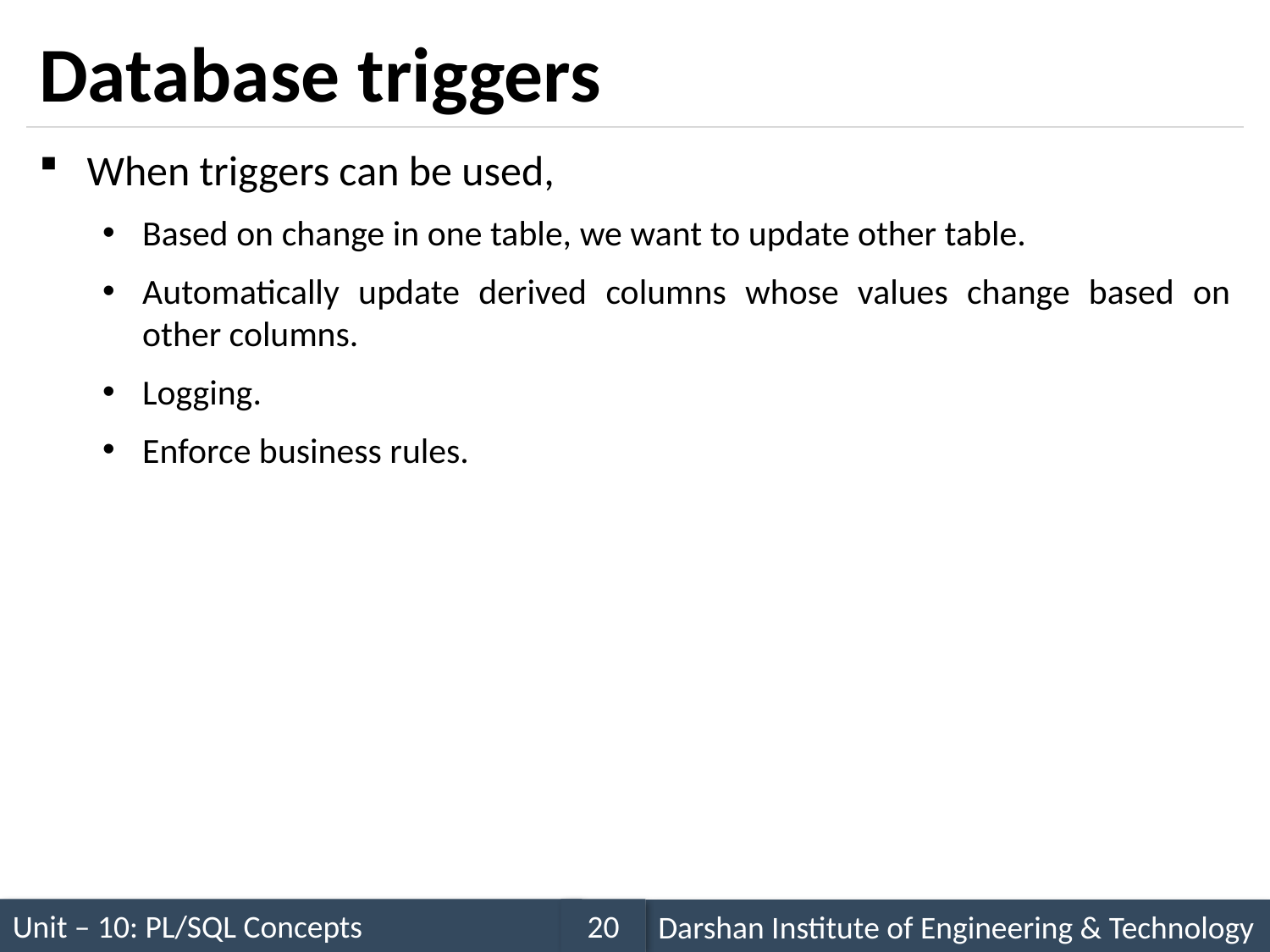

# Database triggers
When triggers can be used,
Based on change in one table, we want to update other table.
Automatically update derived columns whose values change based on other columns.
Logging.
Enforce business rules.